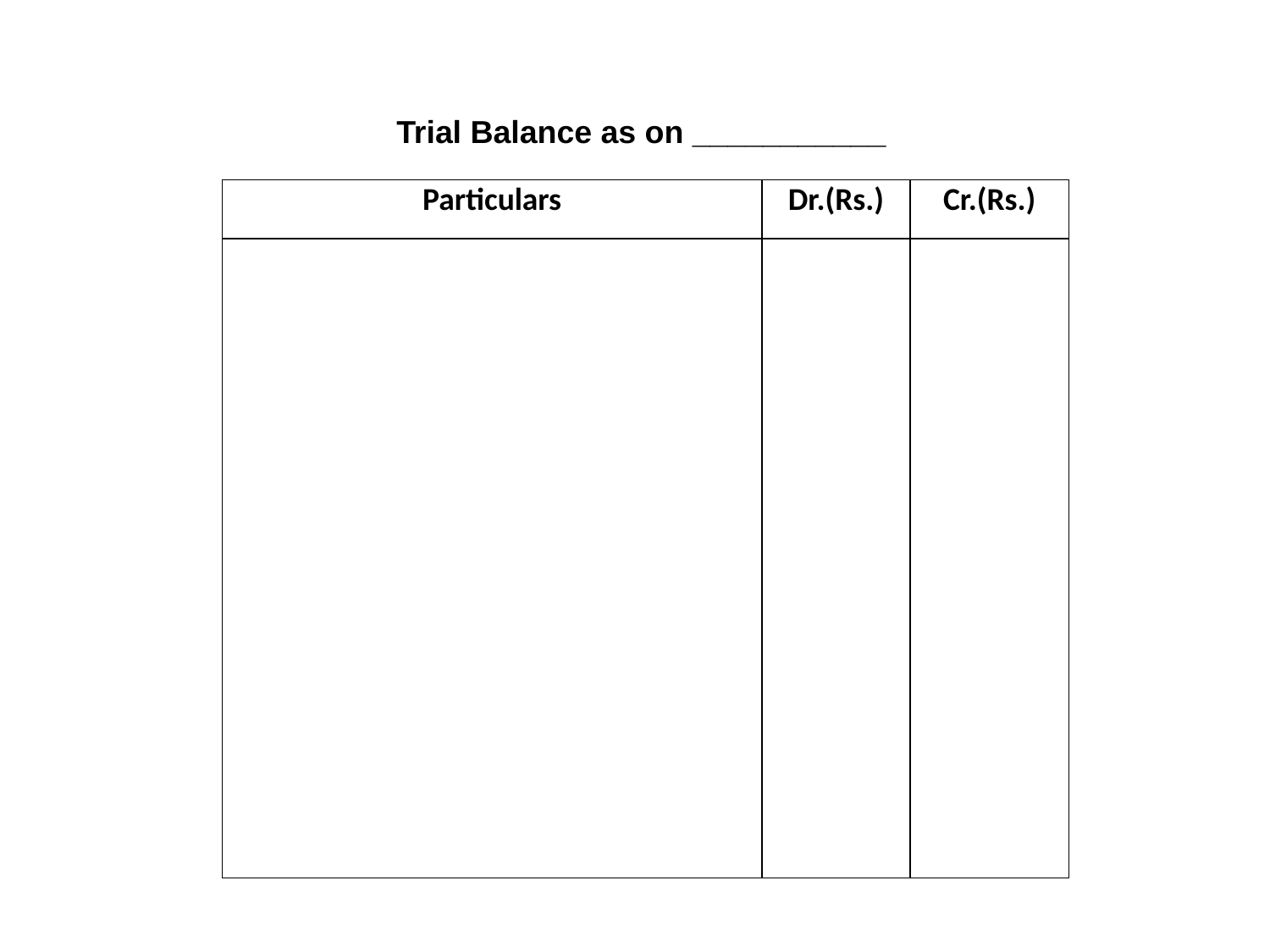

Trial Balance as on ___________
| Particulars | Dr.(Rs.) | Cr.(Rs.) |
| --- | --- | --- |
|  |  |  |